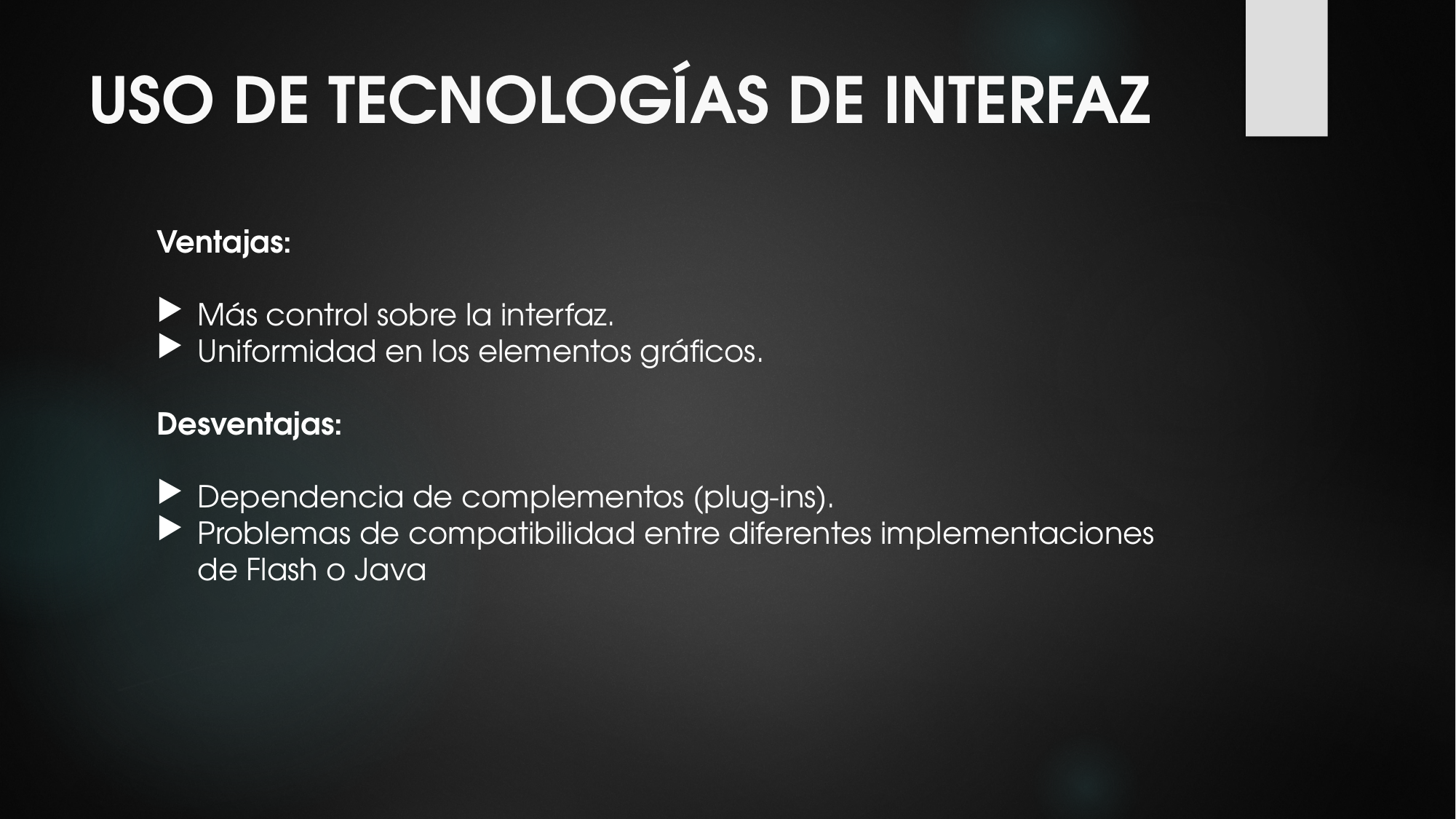

# USO DE TECNOLOGÍAS DE INTERFAZ
Ventajas:

Más control sobre la interfaz.
Uniformidad en los elementos gráficos.

Desventajas:

Dependencia de complementos (plug-ins).
Problemas de compatibilidad entre diferentes implementaciones de Flash o Java